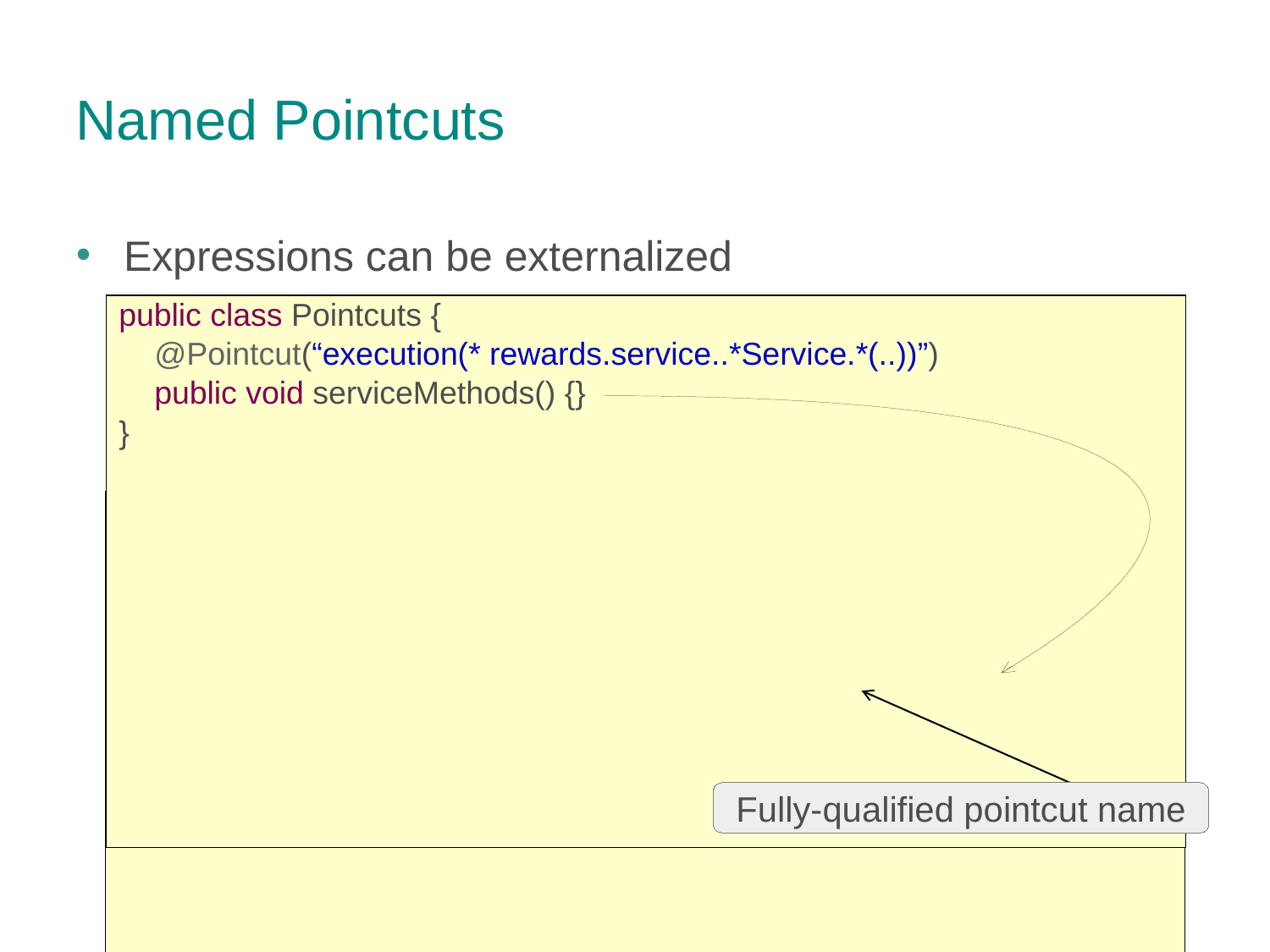

Named Pointcuts
Expressions can be externalized
public class Pointcuts {
    @Pointcut(“execution(* rewards.service..*Service.*(..))”)
    public void serviceMethods() {}
}

@Aspect
public class ServiceMethodInvocationMonitor {
    private Logger logger = Logger.getLogger(getClass());

    @Before( “com.acme.Pointcuts.serviceMethods()” )
    public void monitor() {
        logger.info(“A service method has been accessed…”);
    }
}

Fully-qualified pointcut name